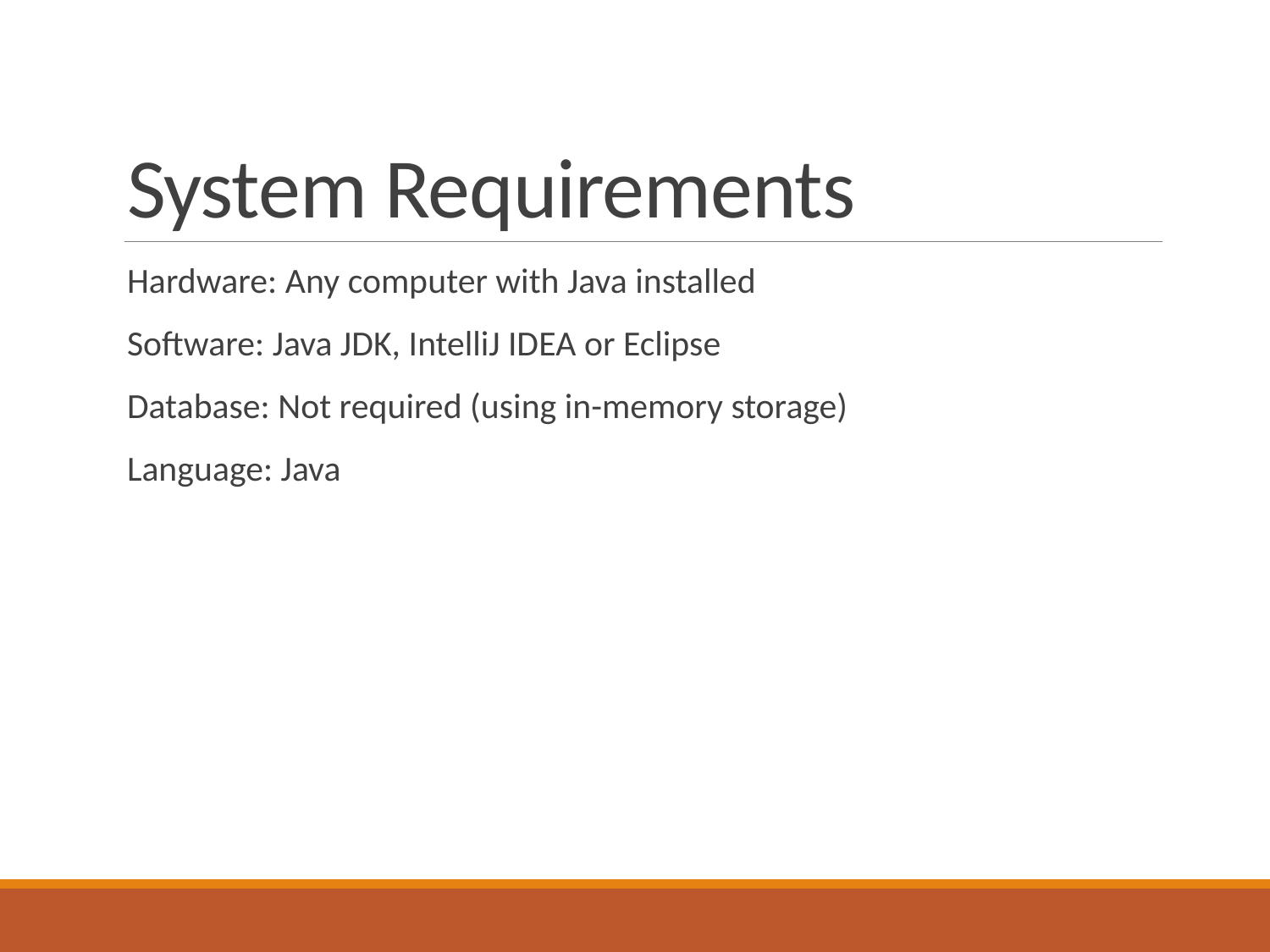

# System Requirements
Hardware: Any computer with Java installed
Software: Java JDK, IntelliJ IDEA or Eclipse
Database: Not required (using in-memory storage)
Language: Java